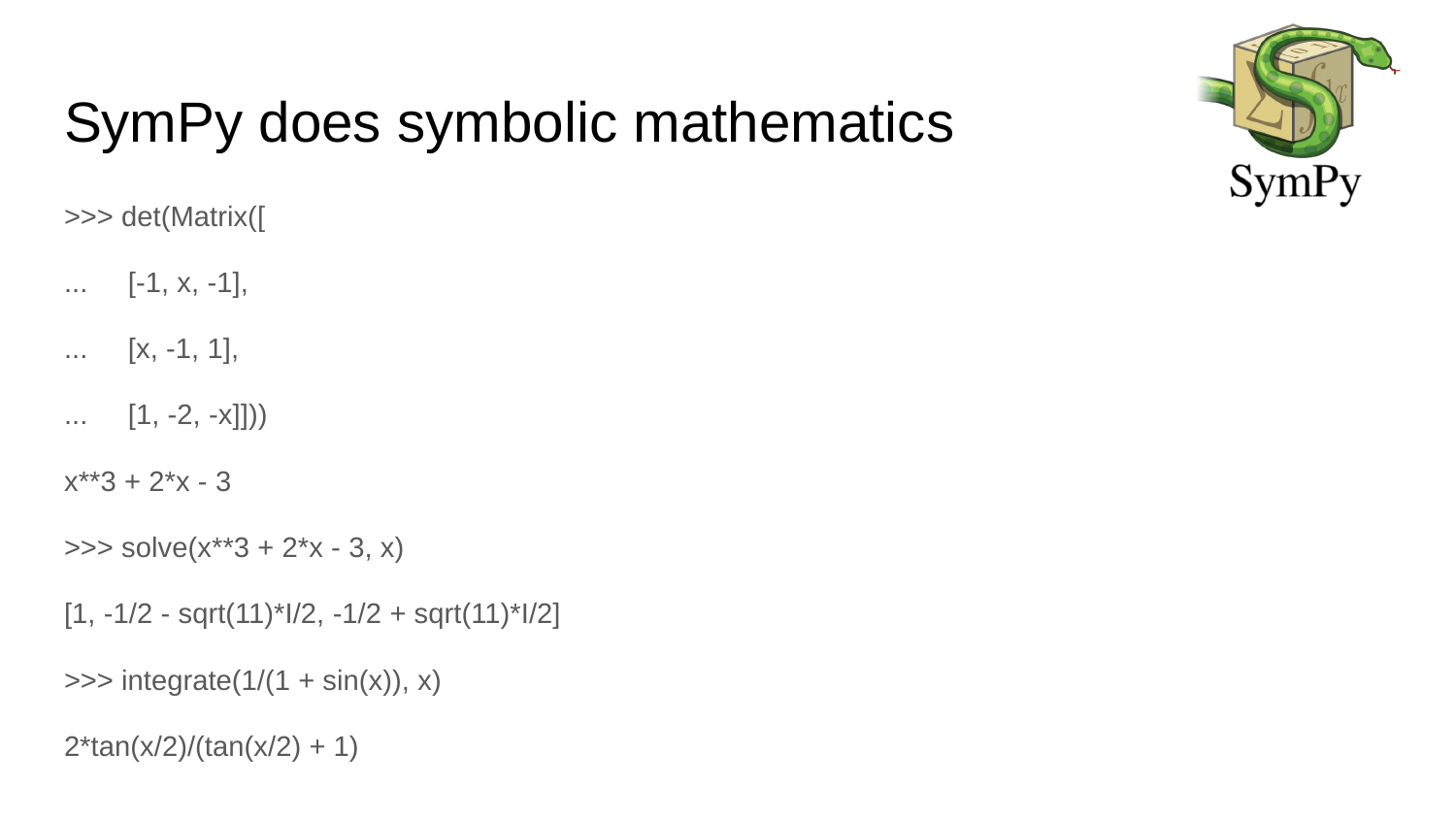

# SymPy does symbolic mathematics
>>> det(Matrix([
...     [-1, x, -1],
...     [x, -1, 1],
...     [1, -2, -x]]))
x**3 + 2*x - 3
>>> solve(x**3 + 2*x - 3, x)
[1, -1/2 - sqrt(11)*I/2, -1/2 + sqrt(11)*I/2]
>>> integrate(1/(1 + sin(x)), x)
2*tan(x/2)/(tan(x/2) + 1)